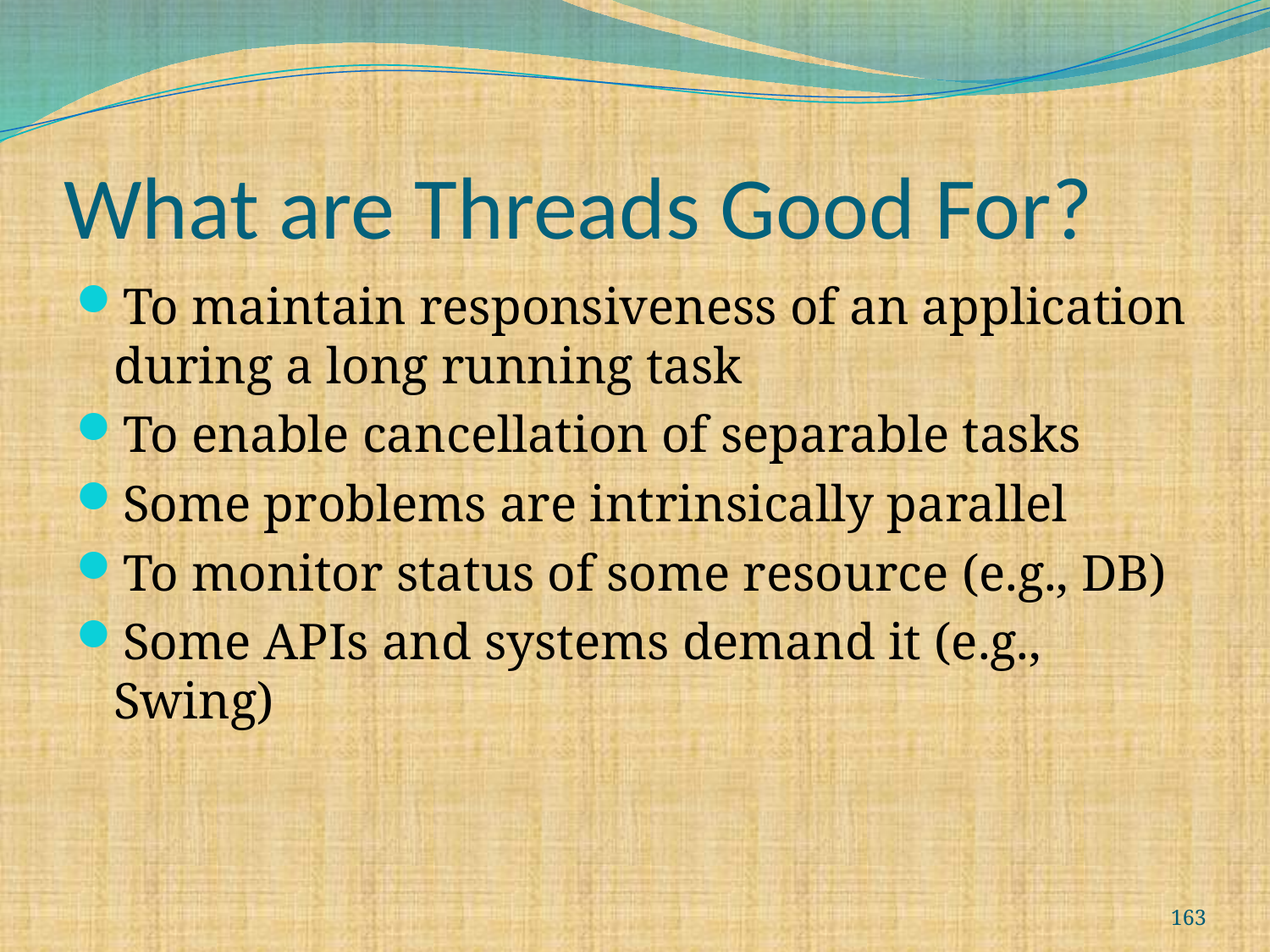

# What are Threads Good For?
To maintain responsiveness of an application during a long running task
To enable cancellation of separable tasks
Some problems are intrinsically parallel
To monitor status of some resource (e.g., DB)
Some APIs and systems demand it (e.g., Swing)
163